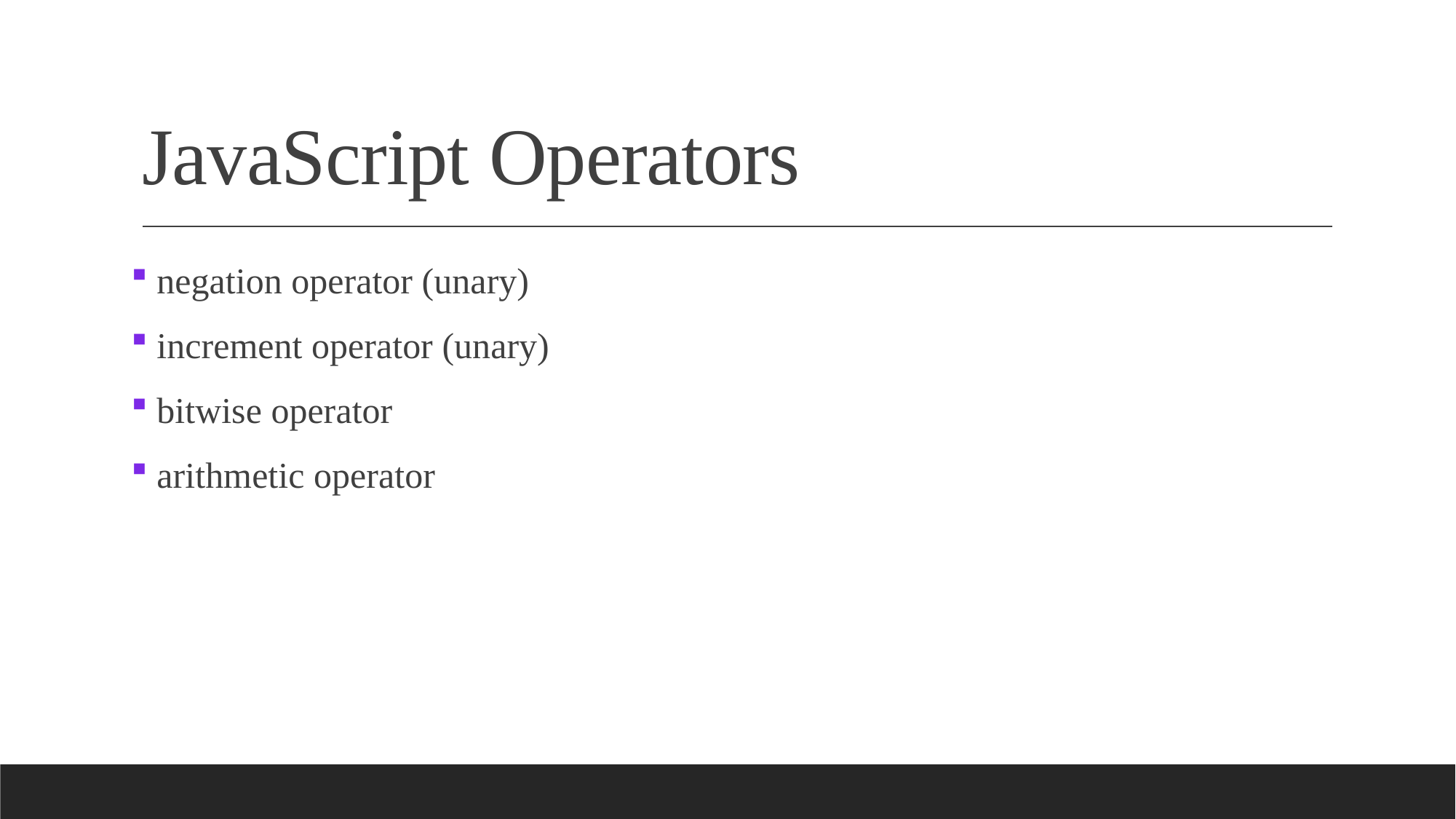

# JavaScript Operators
 negation operator (unary)
 increment operator (unary)
 bitwise operator
 arithmetic operator